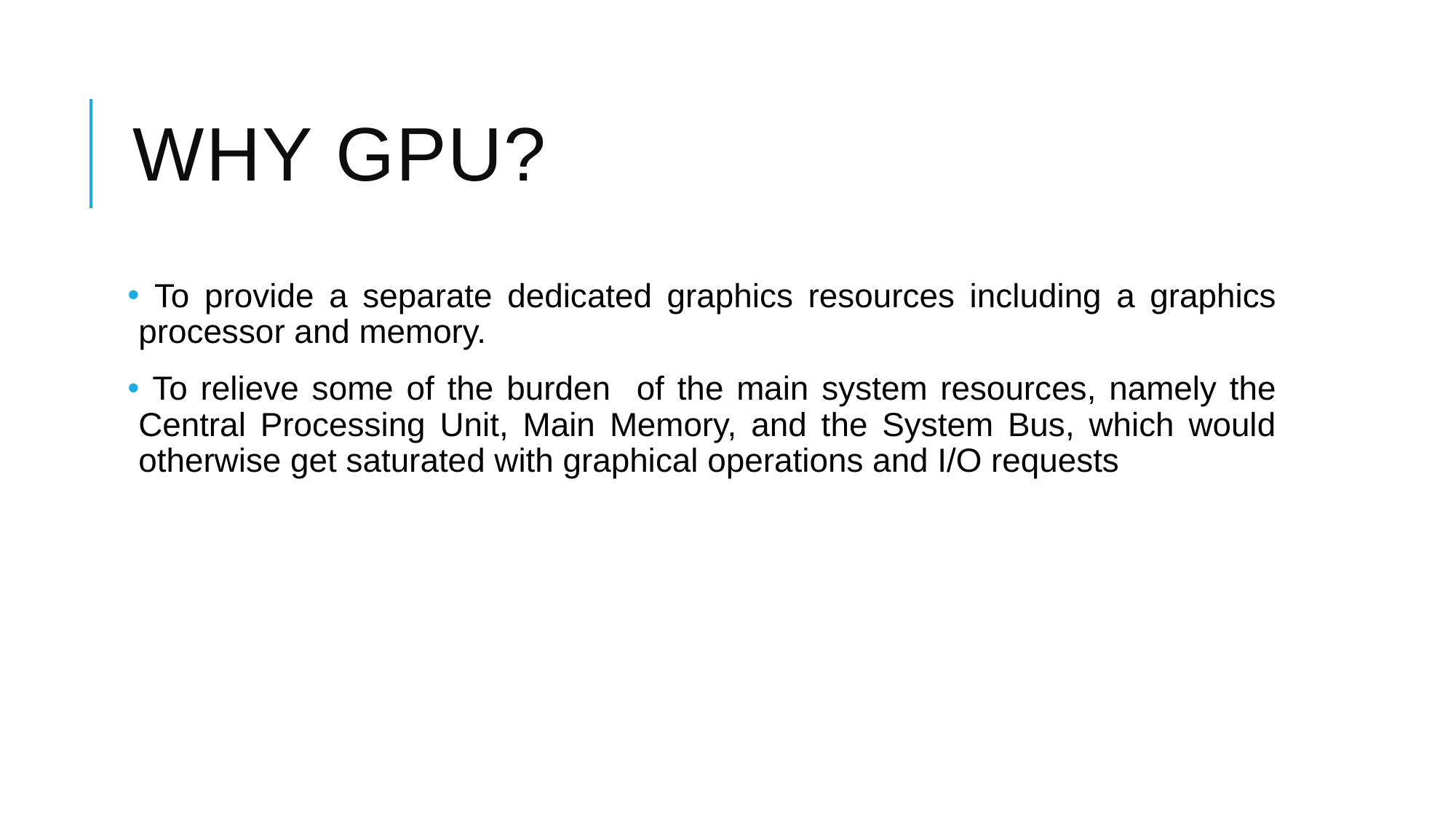

# Why gpu?
 To provide a separate dedicated graphics resources including a graphics processor and memory.
 To relieve some of the burden  of the main system resources, namely the Central Processing Unit, Main Memory, and the System Bus, which would otherwise get saturated with graphical operations and I/O requests